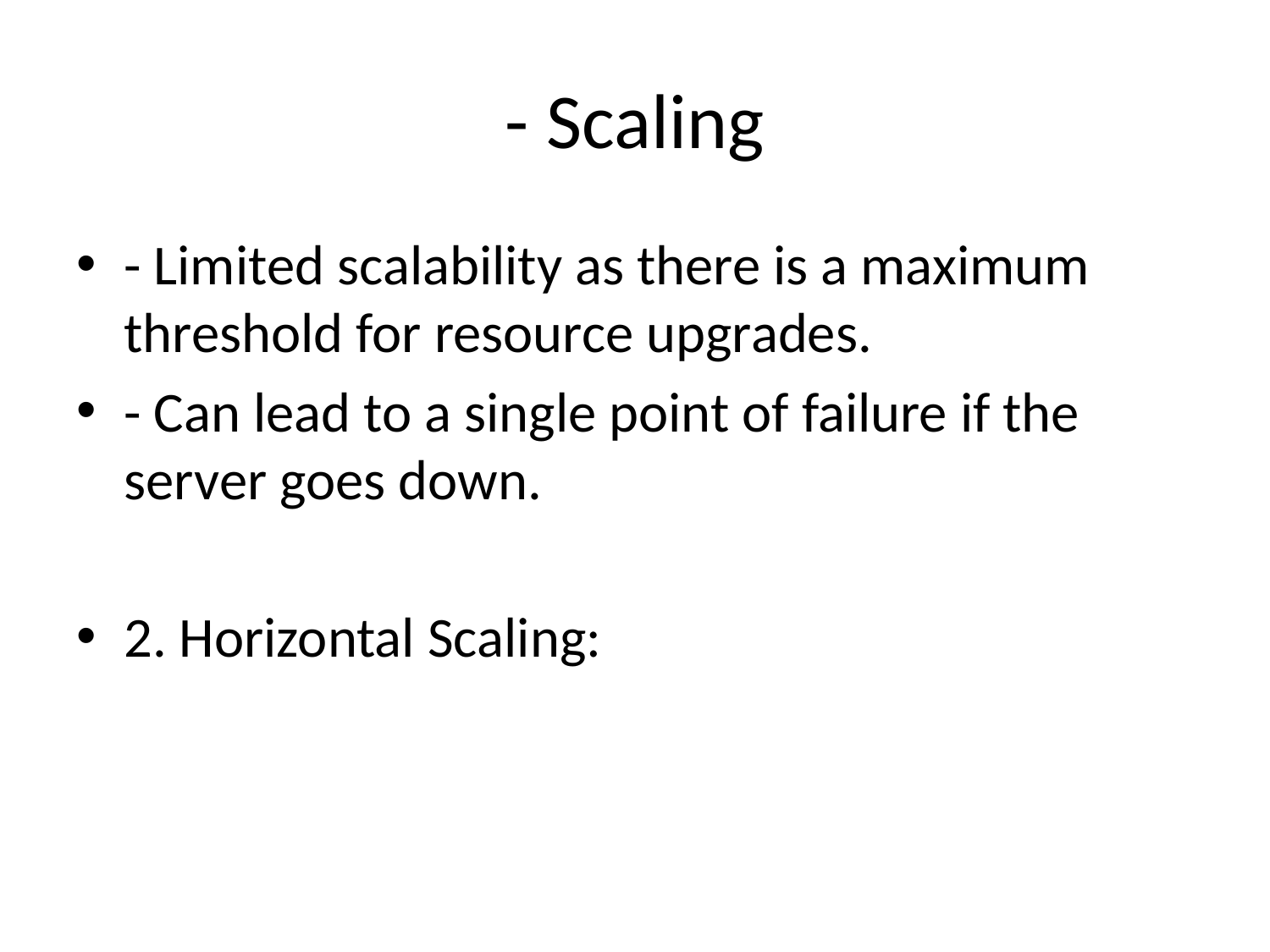

# - Scaling
- Limited scalability as there is a maximum threshold for resource upgrades.
- Can lead to a single point of failure if the server goes down.

2. Horizontal Scaling: